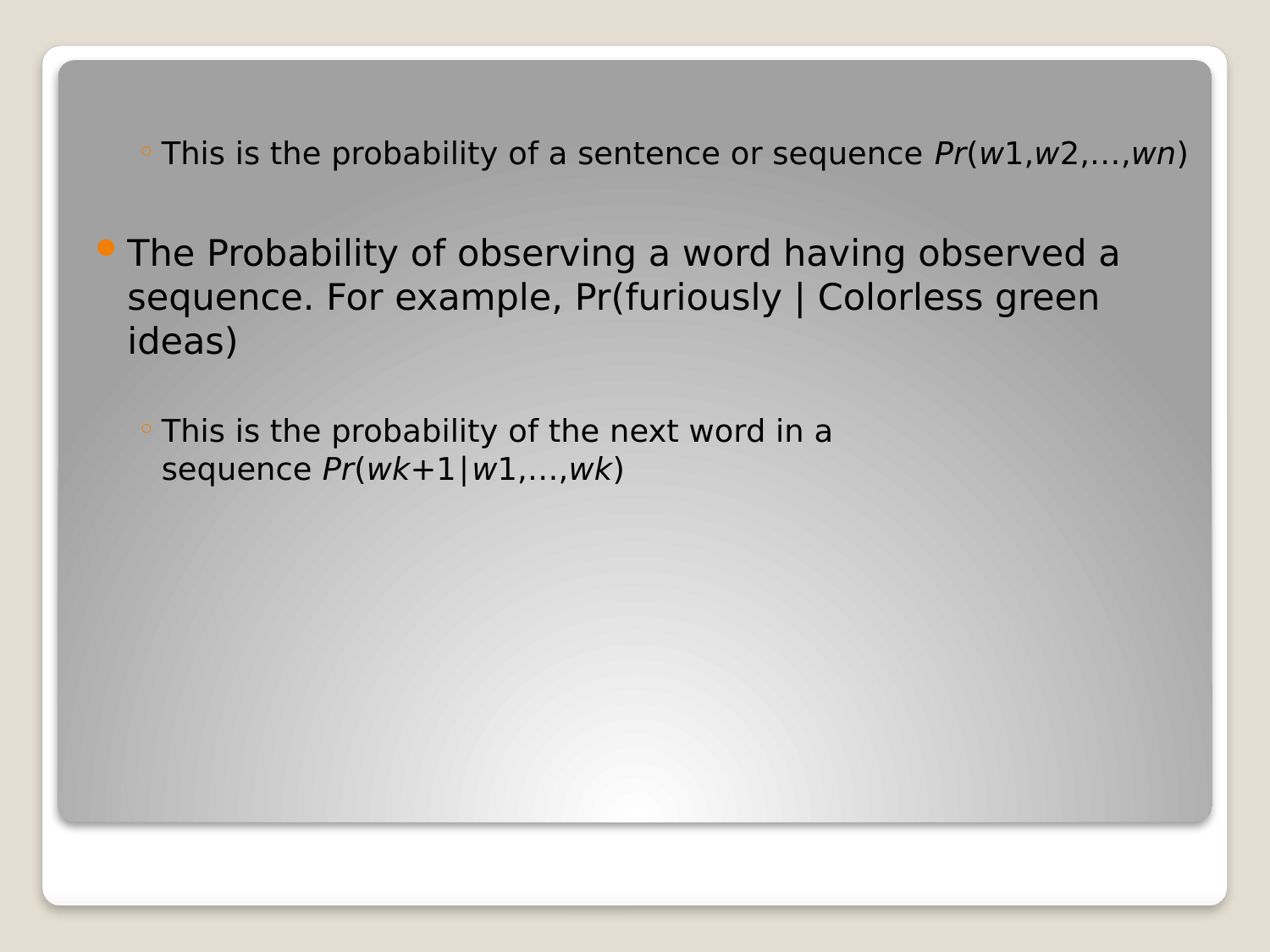

This is the probability of a sentence or sequence Pr(w1,w2,…,wn)

The Probability of observing a word having observed a sequence. For example, Pr(furiously | Colorless green ideas)

This is the probability of the next word in a sequence Pr(wk+1∣w1,…,wk)

#